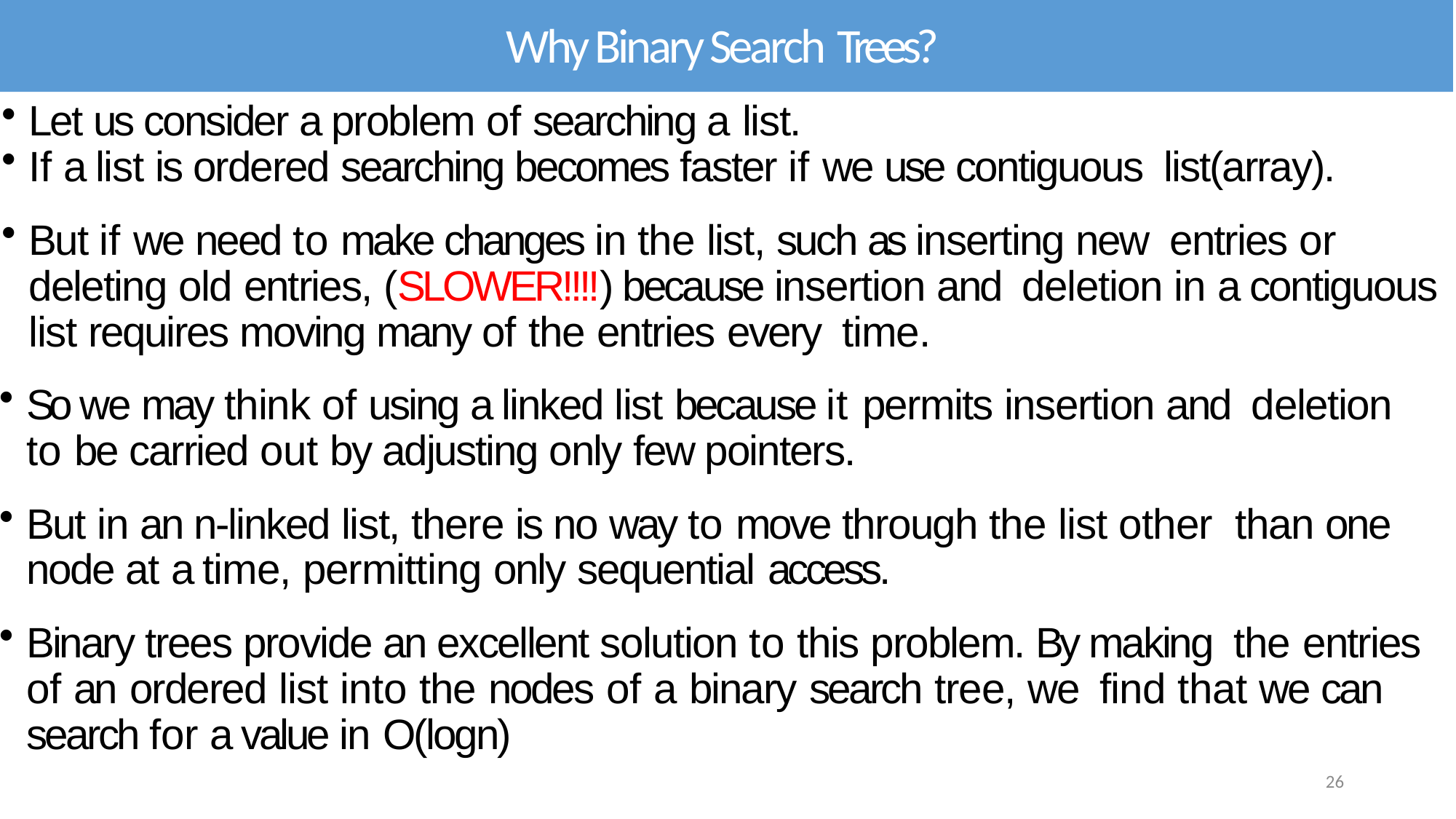

Why Binary Search Trees?
Let us consider a problem of searching a list.
If a list is ordered searching becomes faster if we use contiguous  list(array).
But if we need to make changes in the list, such as inserting new  entries or deleting old entries, (SLOWER!!!!) because insertion and  deletion in a contiguous list requires moving many of the entries every  time.
So we may think of using a linked list because it permits insertion and  deletion to be carried out by adjusting only few pointers.
But in an n-linked list, there is no way to move through the list other  than one node at a time, permitting only sequential access.
Binary trees provide an excellent solution to this problem. By making  the entries of an ordered list into the nodes of a binary search tree, we  find that we can search for a value in O(logn)
26